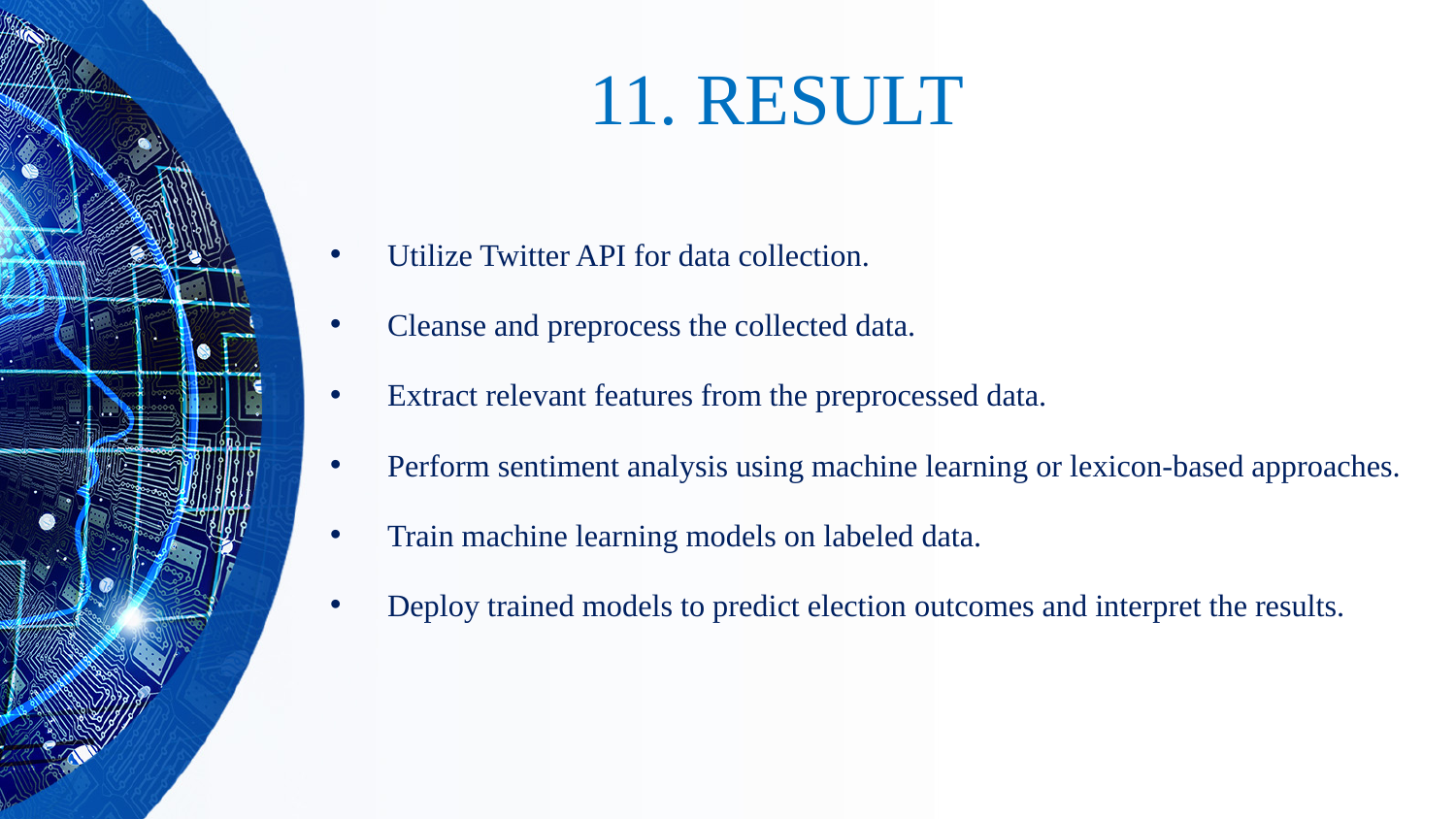

# 11. RESULT
Utilize Twitter API for data collection.
Cleanse and preprocess the collected data.
Extract relevant features from the preprocessed data.
Perform sentiment analysis using machine learning or lexicon-based approaches.
Train machine learning models on labeled data.
Deploy trained models to predict election outcomes and interpret the results.